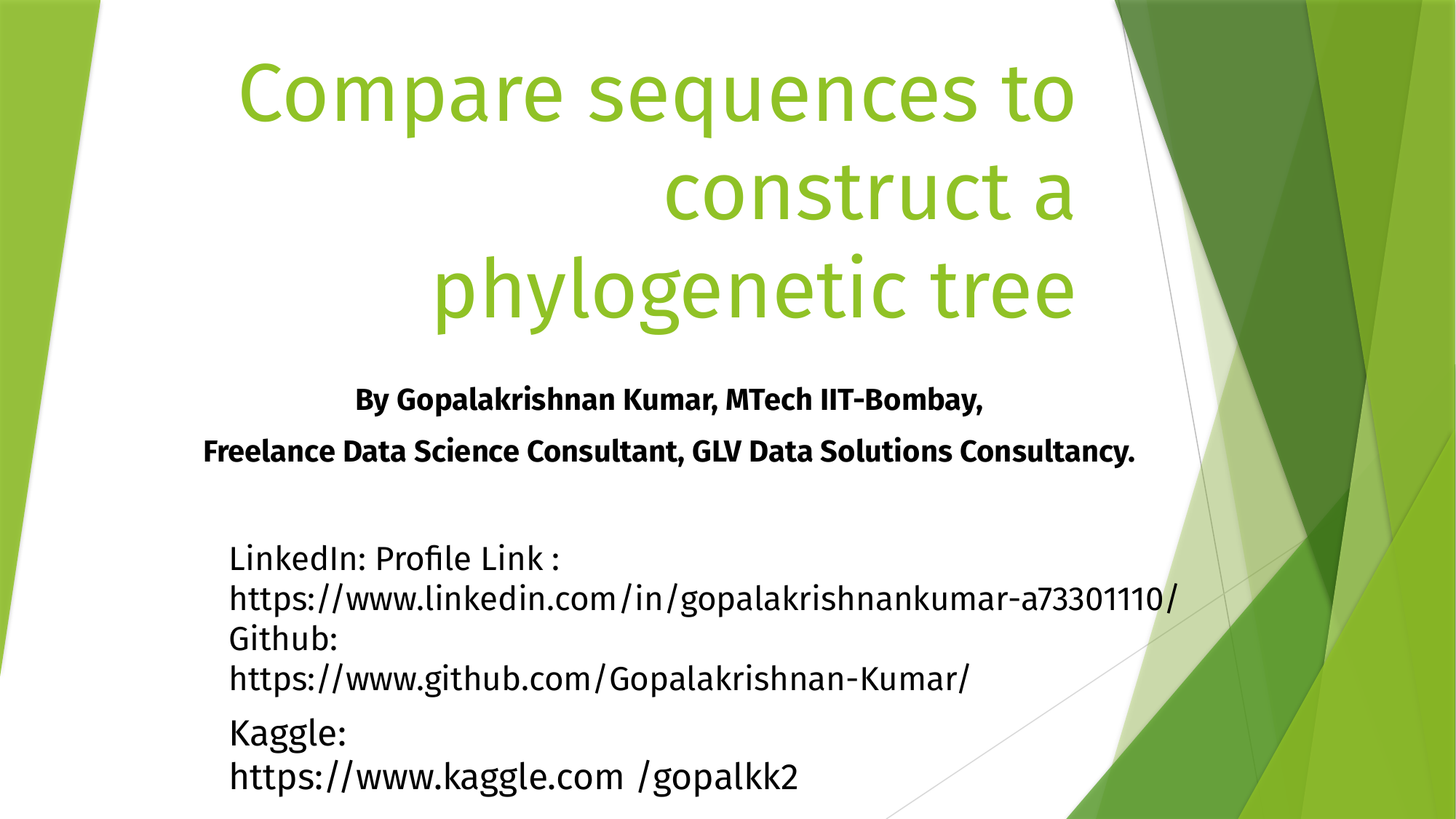

# Compare sequences to construct a phylogenetic tree
By Gopalakrishnan Kumar, MTech IIT-Bombay,
Freelance Data Science Consultant, GLV Data Solutions Consultancy.
LinkedIn: Profile Link :
https://www.linkedin.com/in/gopalakrishnankumar-a73301110/
Github:
https://www.github.com/Gopalakrishnan-Kumar/
Kaggle:
https://www.kaggle.com /gopalkk2